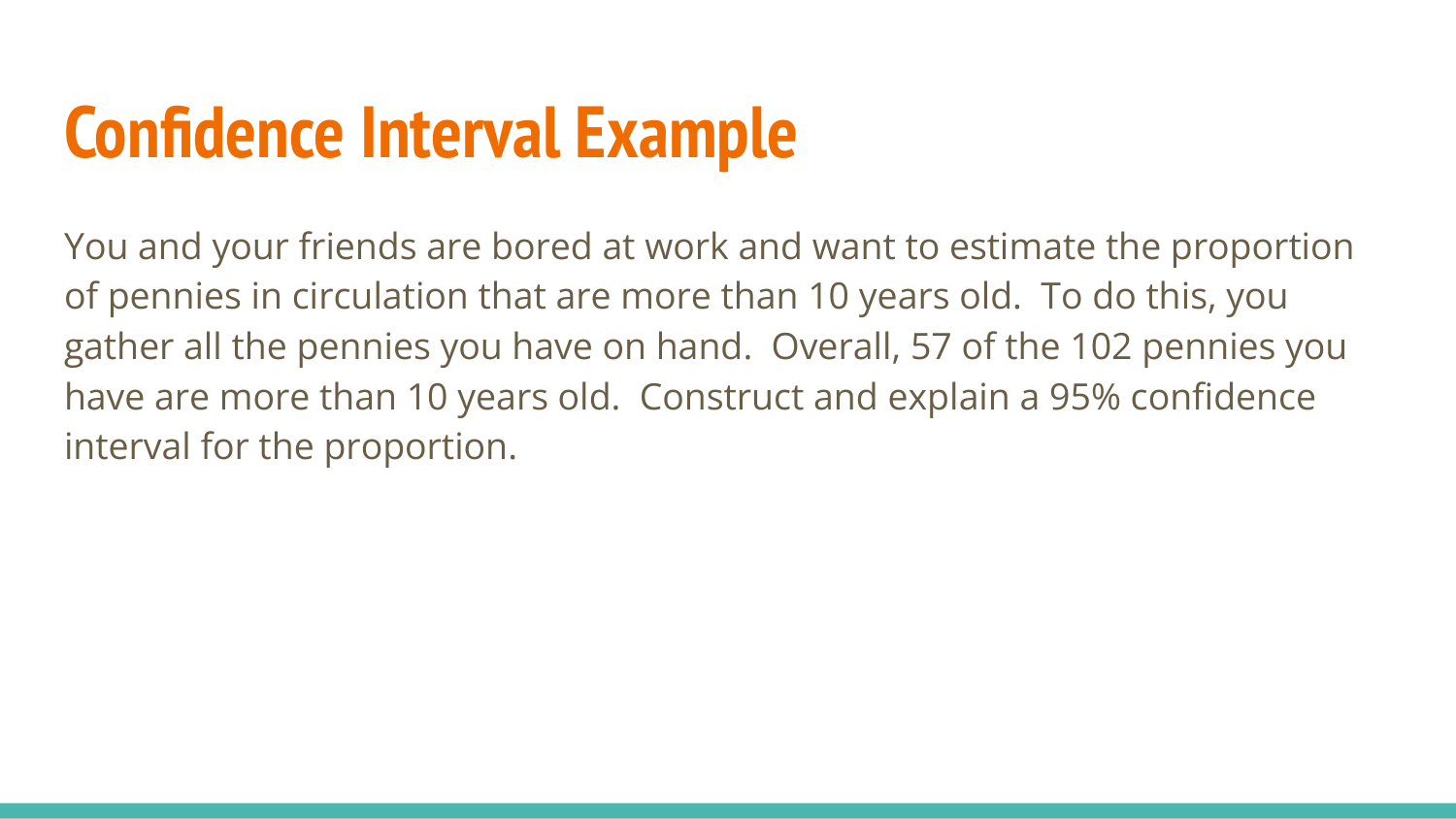

# Confidence Interval Example
You and your friends are bored at work and want to estimate the proportion of pennies in circulation that are more than 10 years old.  To do this, you gather all the pennies you have on hand.  Overall, 57 of the 102 pennies you have are more than 10 years old.  Construct and explain a 95% confidence interval for the proportion.